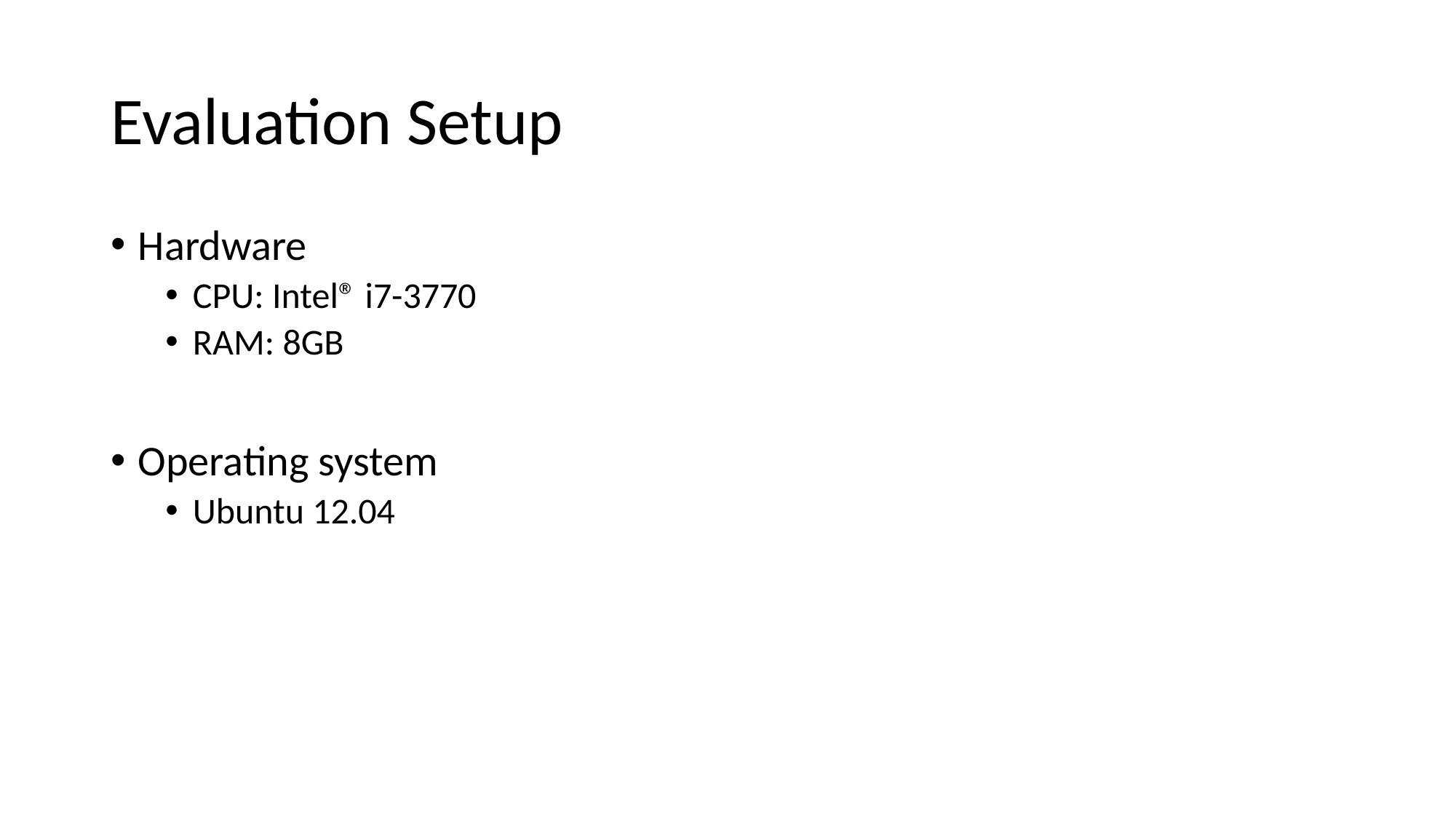

# Evaluation Setup
Hardware
CPU: Intel® i7-3770
RAM: 8GB

Operating system
Ubuntu 12.04